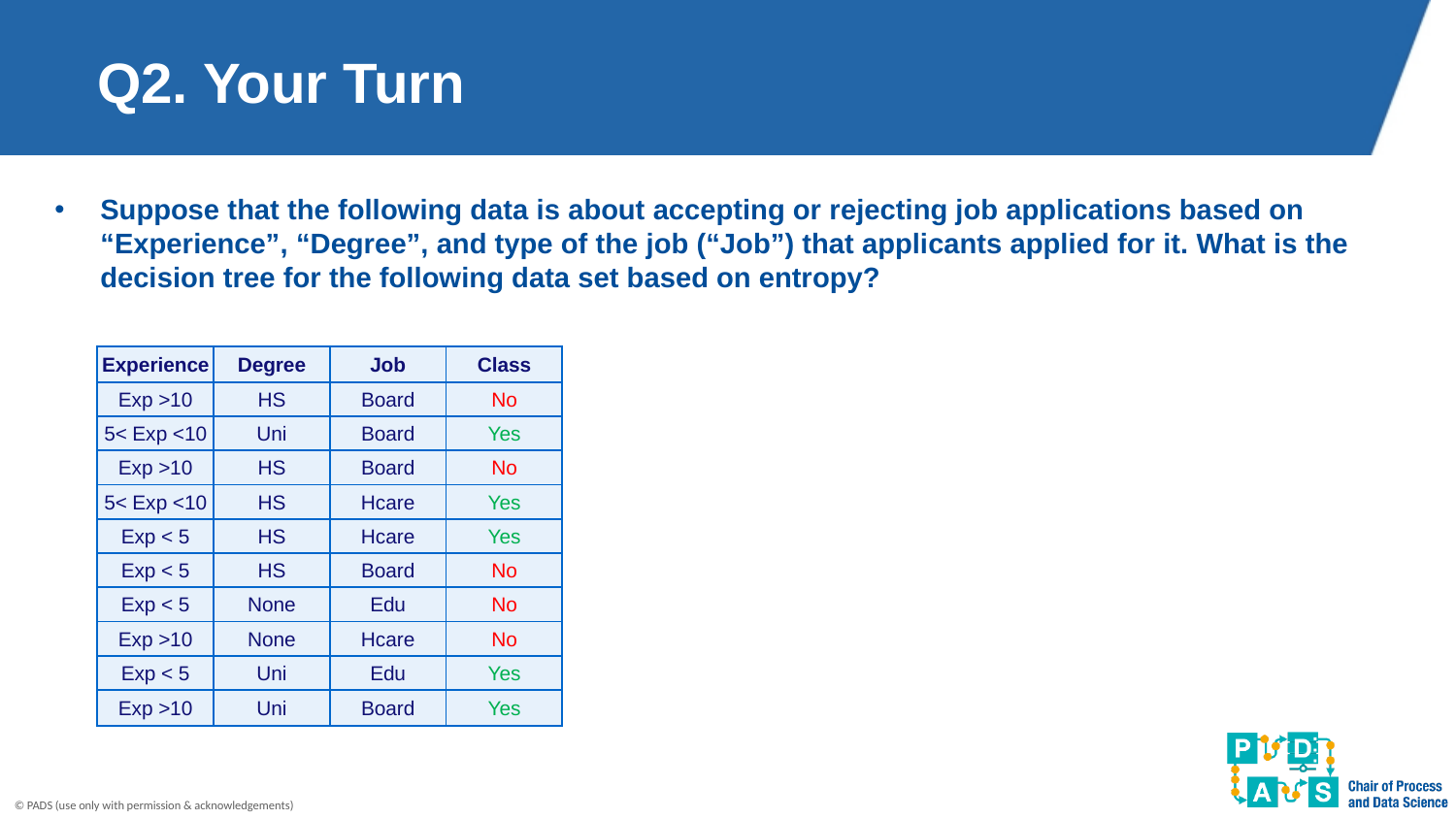

# Q2. Your Turn
Suppose that the following data is about accepting or rejecting job applications based on “Experience”, “Degree”, and type of the job (“Job”) that applicants applied for it. What is the decision tree for the following data set based on entropy?
| Experience | Degree | Job | Class |
| --- | --- | --- | --- |
| Exp >10 | HS | Board | No |
| 5< Exp <10 | Uni | Board | Yes |
| Exp >10 | HS | Board | No |
| 5< Exp <10 | HS | Hcare | Yes |
| Exp < 5 | HS | Hcare | Yes |
| Exp < 5 | HS | Board | No |
| Exp < 5 | None | Edu | No |
| Exp >10 | None | Hcare | No |
| Exp < 5 | Uni | Edu | Yes |
| Exp >10 | Uni | Board | Yes |